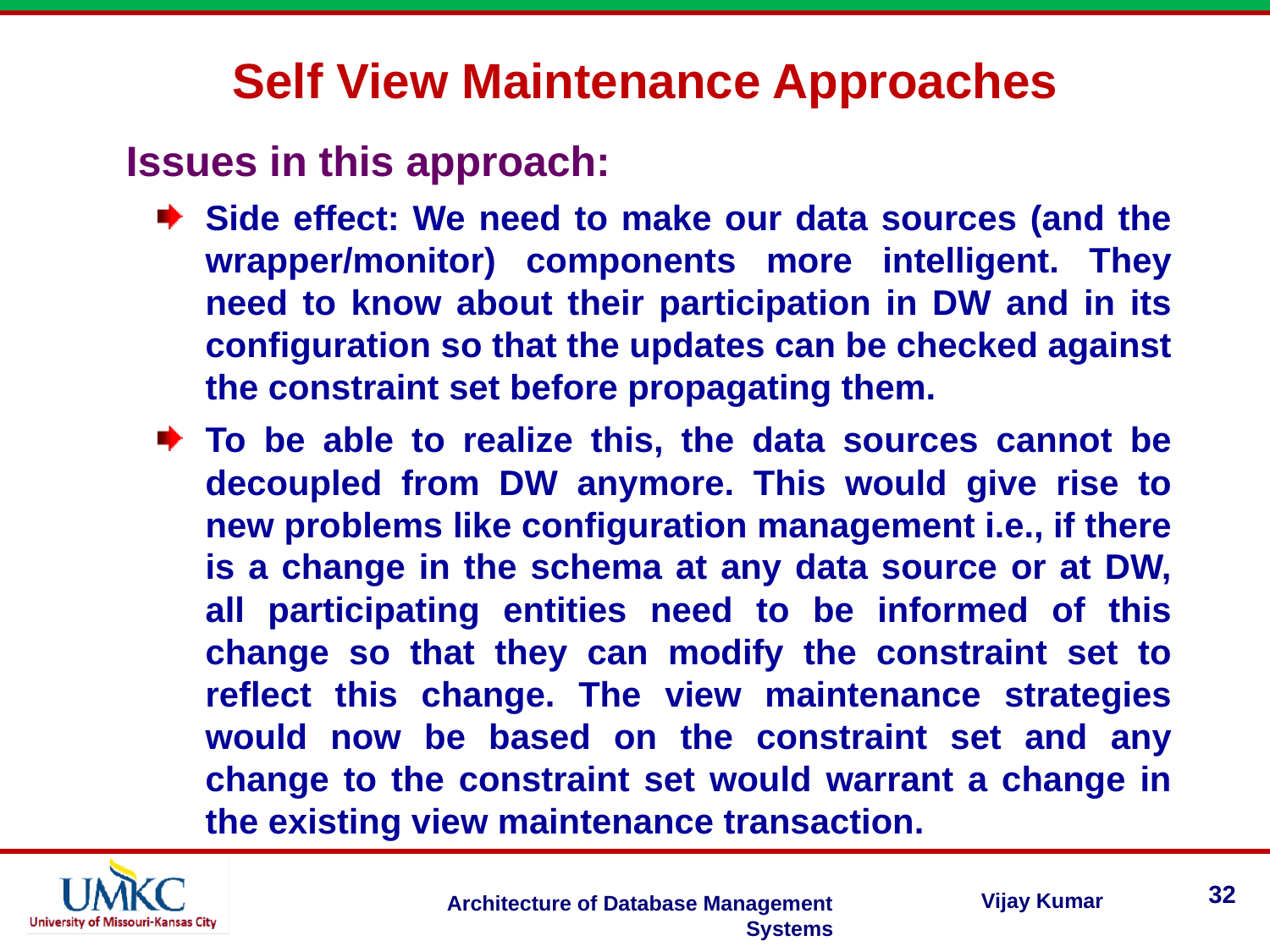

Self View Maintenance Approaches
Issues in this approach:
Side effect: We need to make our data sources (and the wrapper/monitor) components more intelligent. They need to know about their participation in DW and in its configuration so that the updates can be checked against the constraint set before propagating them.
To be able to realize this, the data sources cannot be decoupled from DW anymore. This would give rise to new problems like configuration management i.e., if there is a change in the schema at any data source or at DW, all participating entities need to be informed of this change so that they can modify the constraint set to reflect this change. The view maintenance strategies would now be based on the constraint set and any change to the constraint set would warrant a change in the existing view maintenance transaction.
32